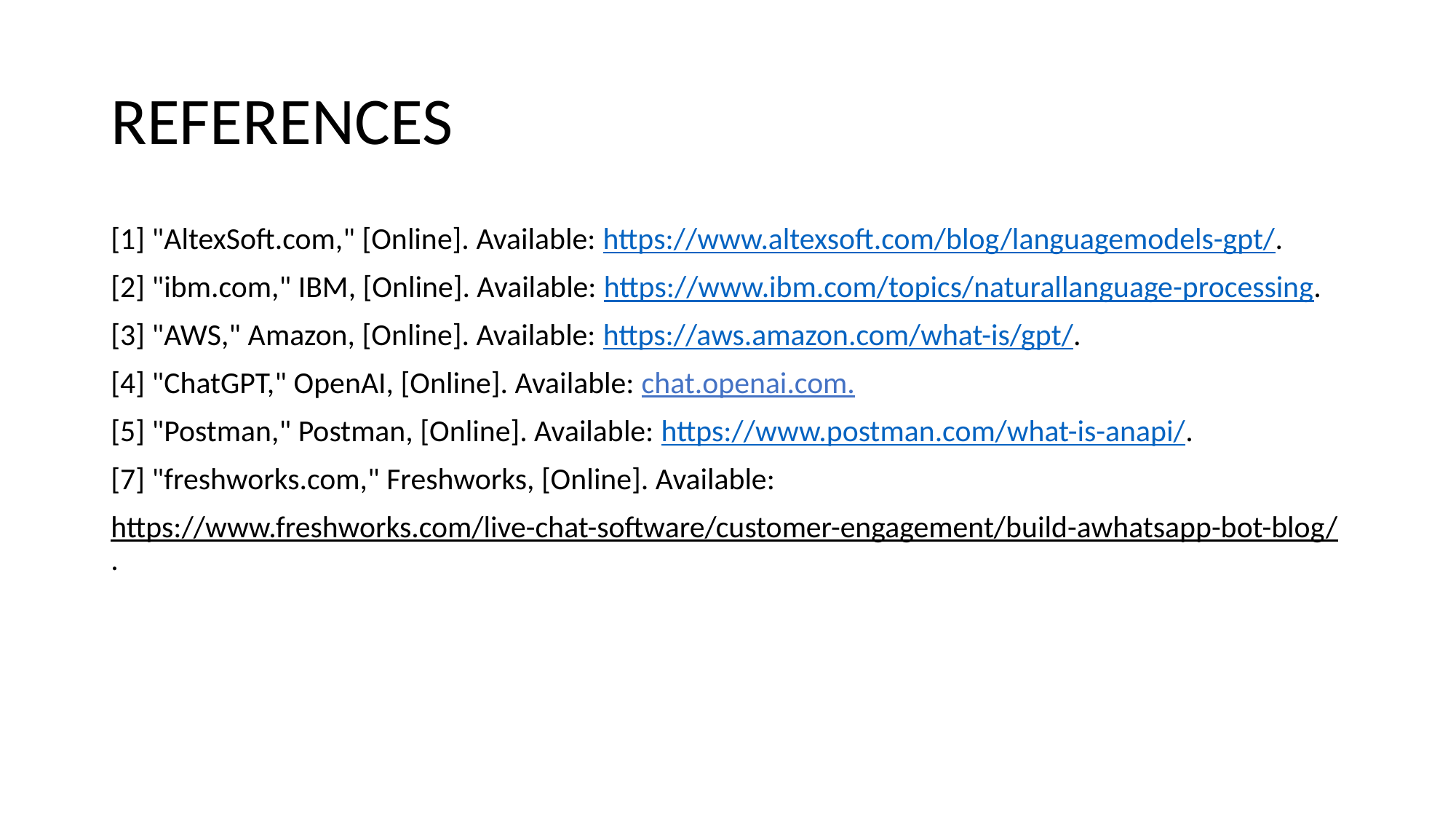

# REFERENCES
[1] "AltexSoft.com," [Online]. Available: https://www.altexsoft.com/blog/languagemodels-gpt/.
[2] "ibm.com," IBM, [Online]. Available: https://www.ibm.com/topics/naturallanguage-processing.
[3] "AWS," Amazon, [Online]. Available: https://aws.amazon.com/what-is/gpt/.
[4] "ChatGPT," OpenAI, [Online]. Available: chat.openai.com.
[5] "Postman," Postman, [Online]. Available: https://www.postman.com/what-is-anapi/.
[7] "freshworks.com," Freshworks, [Online]. Available:
https://www.freshworks.com/live-chat-software/customer-engagement/build-awhatsapp-bot-blog/.